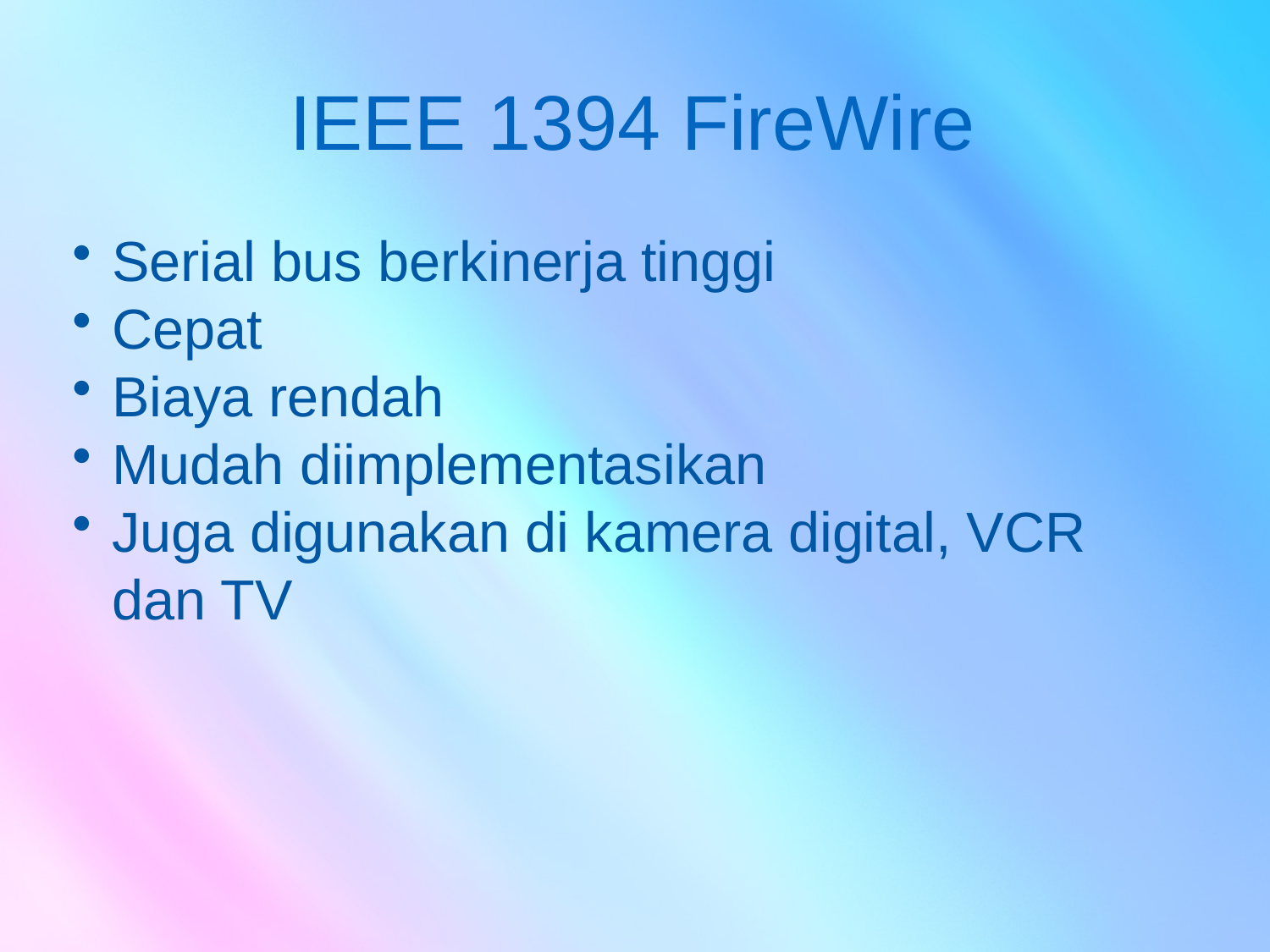

# IEEE 1394 FireWire
Serial bus berkinerja tinggi
Cepat
Biaya rendah
Mudah diimplementasikan
Juga digunakan di kamera digital, VCR dan TV